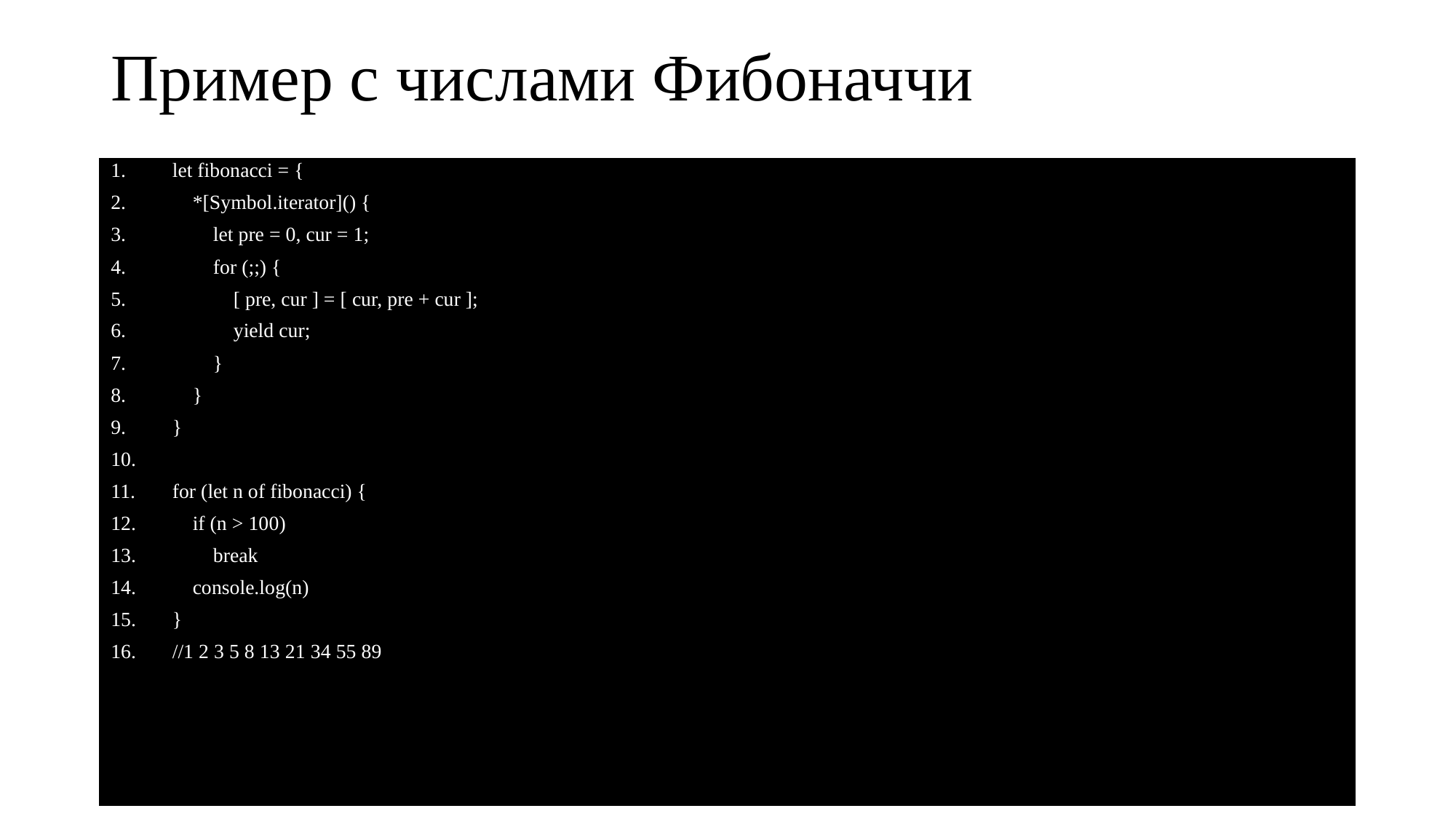

# Пример с числами Фибоначчи
let fibonacci = {
    *[Symbol.iterator]() {
        let pre = 0, cur = 1;
        for (;;) {
            [ pre, cur ] = [ cur, pre + cur ];
            yield cur;
        }
    }
}

for (let n of fibonacci) {
    if (n > 100)
        break
    console.log(n)
}
//1 2 3 5 8 13 21 34 55 89